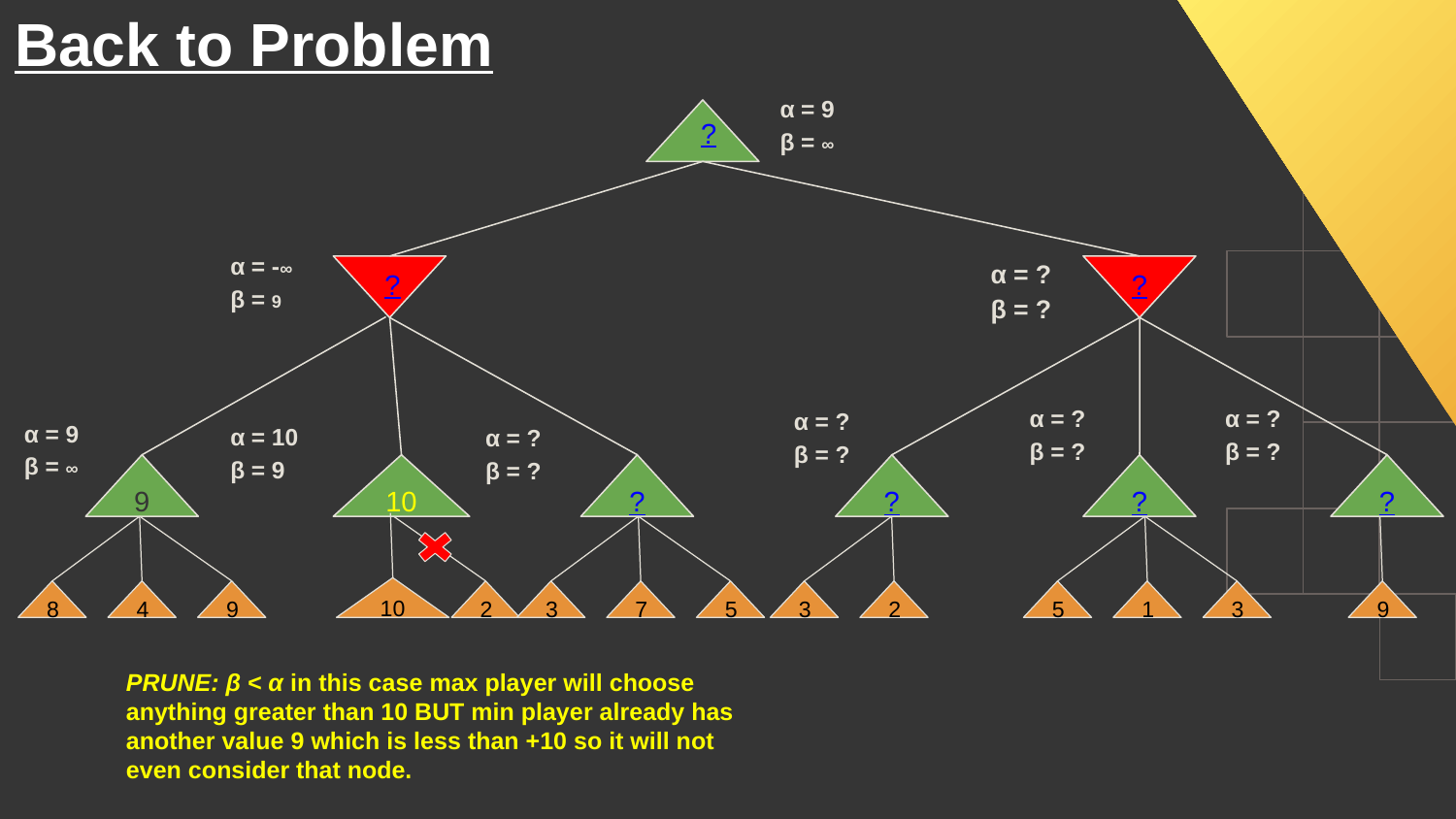

Back to Problem
α = 9
β = ∞

?
α = -∞
β = 9

α = ?
β = ?
?
?

α = ?
β = ?
α = ?
β = ?
α = ?
β = ?
α = 9
β = ∞
α = 10
β = 9
α = ?
β = ?
9
10
?
?
?
?

10
8
4
9
2
3
7
5
3
2
5
1
3
9
PRUNE: β < α in this case max player will choose anything greater than 10 BUT min player already has another value 9 which is less than +10 so it will not even consider that node.